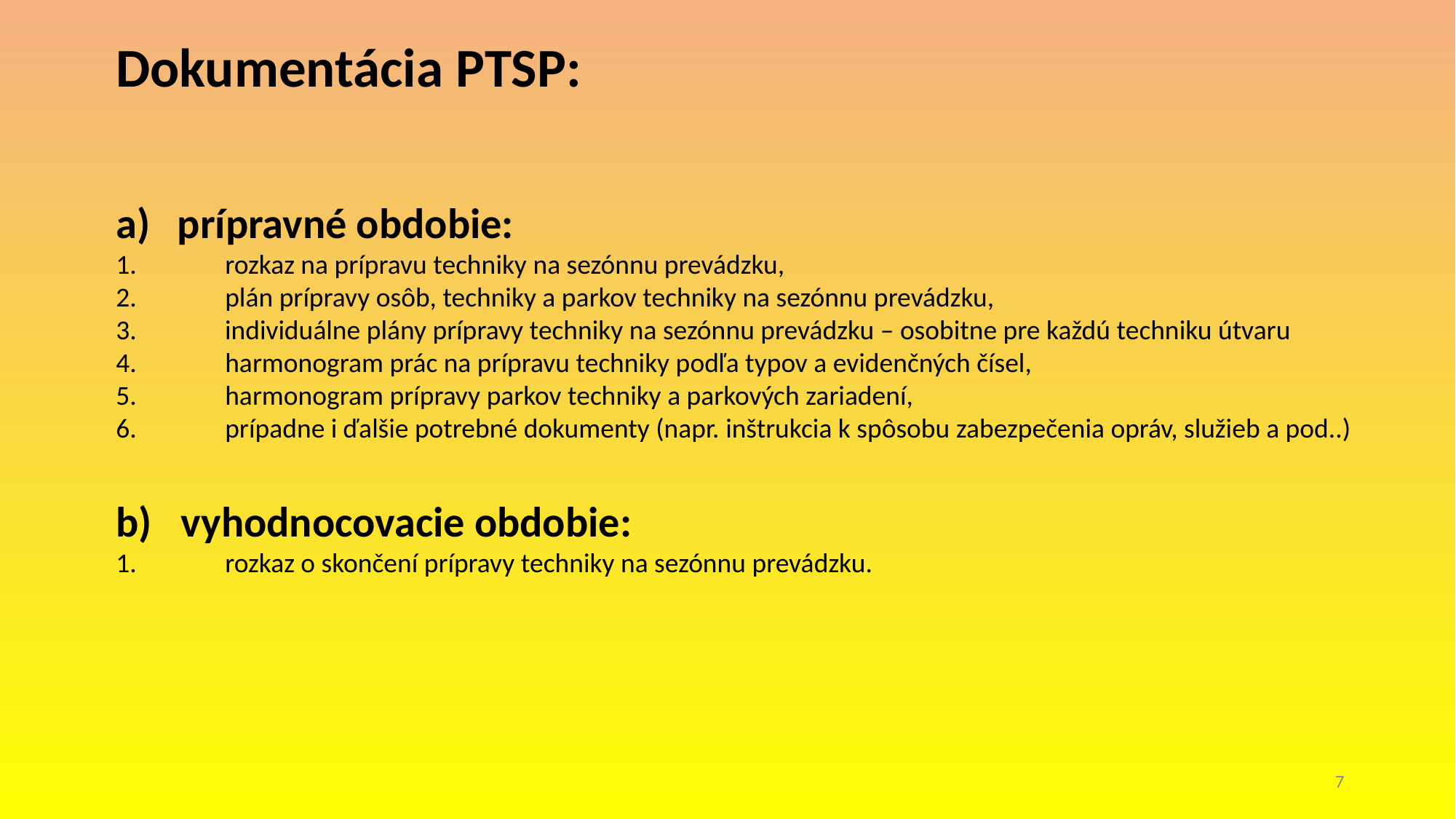

Dokumentácia PTSP:

prípravné obdobie:
1.	rozkaz na prípravu techniky na sezónnu prevádzku,
2.	plán prípravy osôb, techniky a parkov techniky na sezónnu prevádzku,
           individuálne plány prípravy techniky na sezónnu prevádzku – osobitne pre každú techniku útvaru
4.	harmonogram prác na prípravu techniky podľa typov a evidenčných čísel,
5.	harmonogram prípravy parkov techniky a parkových zariadení,
6.	prípadne i ďalšie potrebné dokumenty (napr. inštrukcia k spôsobu zabezpečenia opráv, služieb a pod..)

b)   vyhodnocovacie obdobie:
1.	rozkaz o skončení prípravy techniky na sezónnu prevádzku.

7